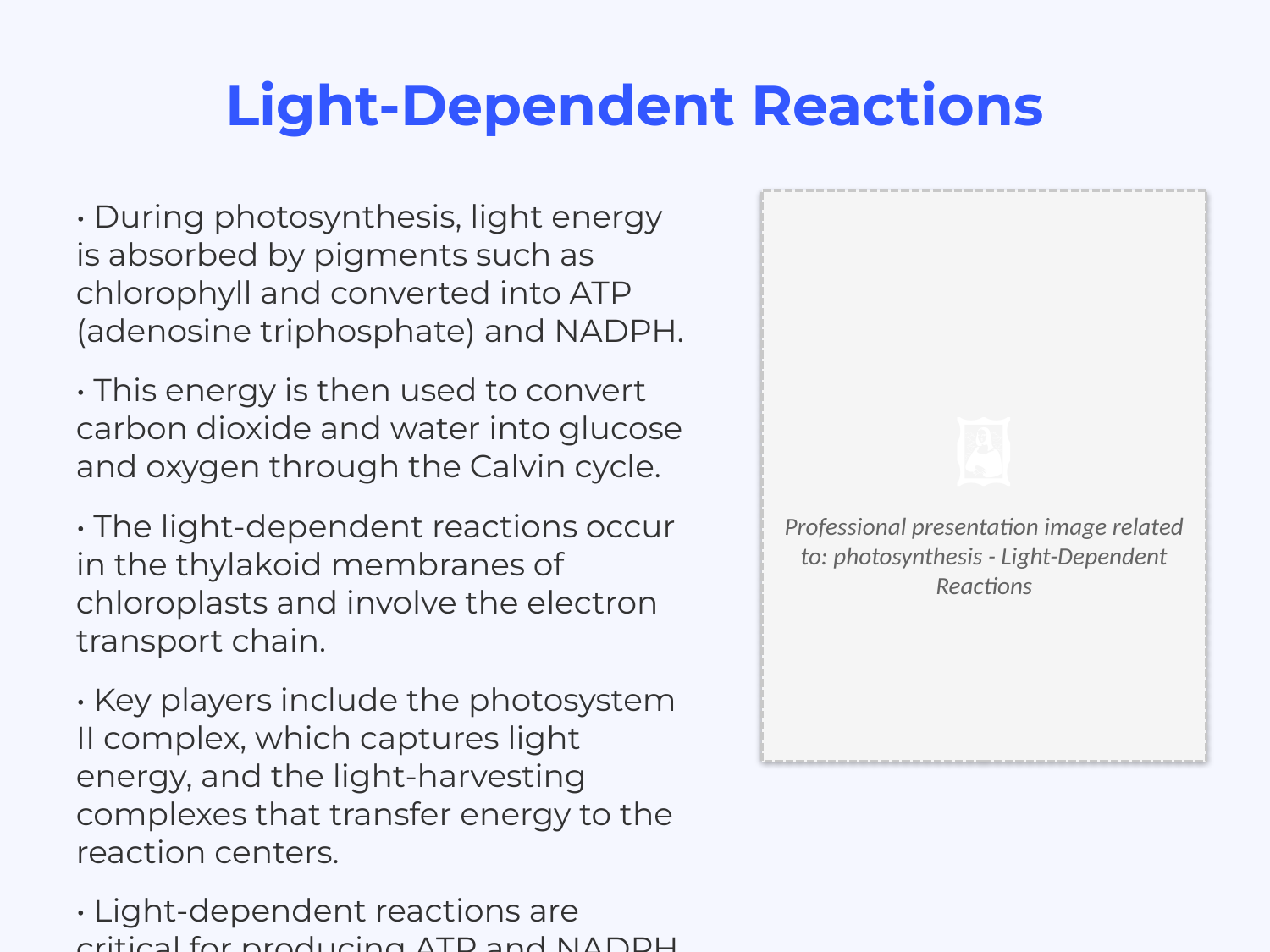

Light-Dependent Reactions
• During photosynthesis, light energy is absorbed by pigments such as chlorophyll and converted into ATP (adenosine triphosphate) and NADPH.
• This energy is then used to convert carbon dioxide and water into glucose and oxygen through the Calvin cycle.
• The light-dependent reactions occur in the thylakoid membranes of chloroplasts and involve the electron transport chain.
• Key players include the photosystem II complex, which captures light energy, and the light-harvesting complexes that transfer energy to the reaction centers.
• Light-dependent reactions are critical for producing ATP and NADPH, which are essential for the Calvin cycle.

🖼️
Professional presentation image related to: photosynthesis - Light-Dependent Reactions